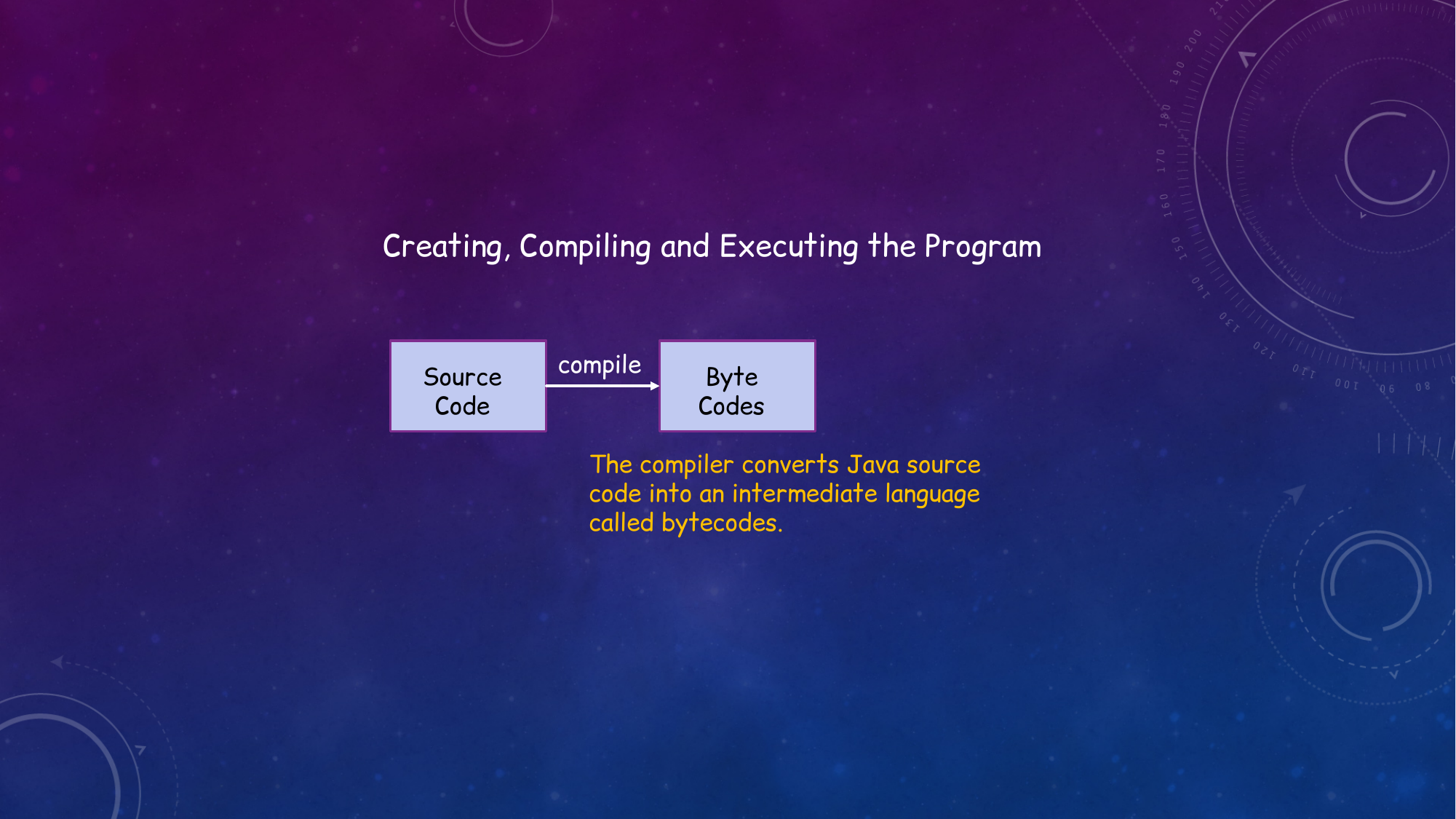

Creating, Compiling and Executing the Program

compile
Source
Code
Byte
Codes
The compiler converts Java source
code into an intermediate language
called bytecodes.